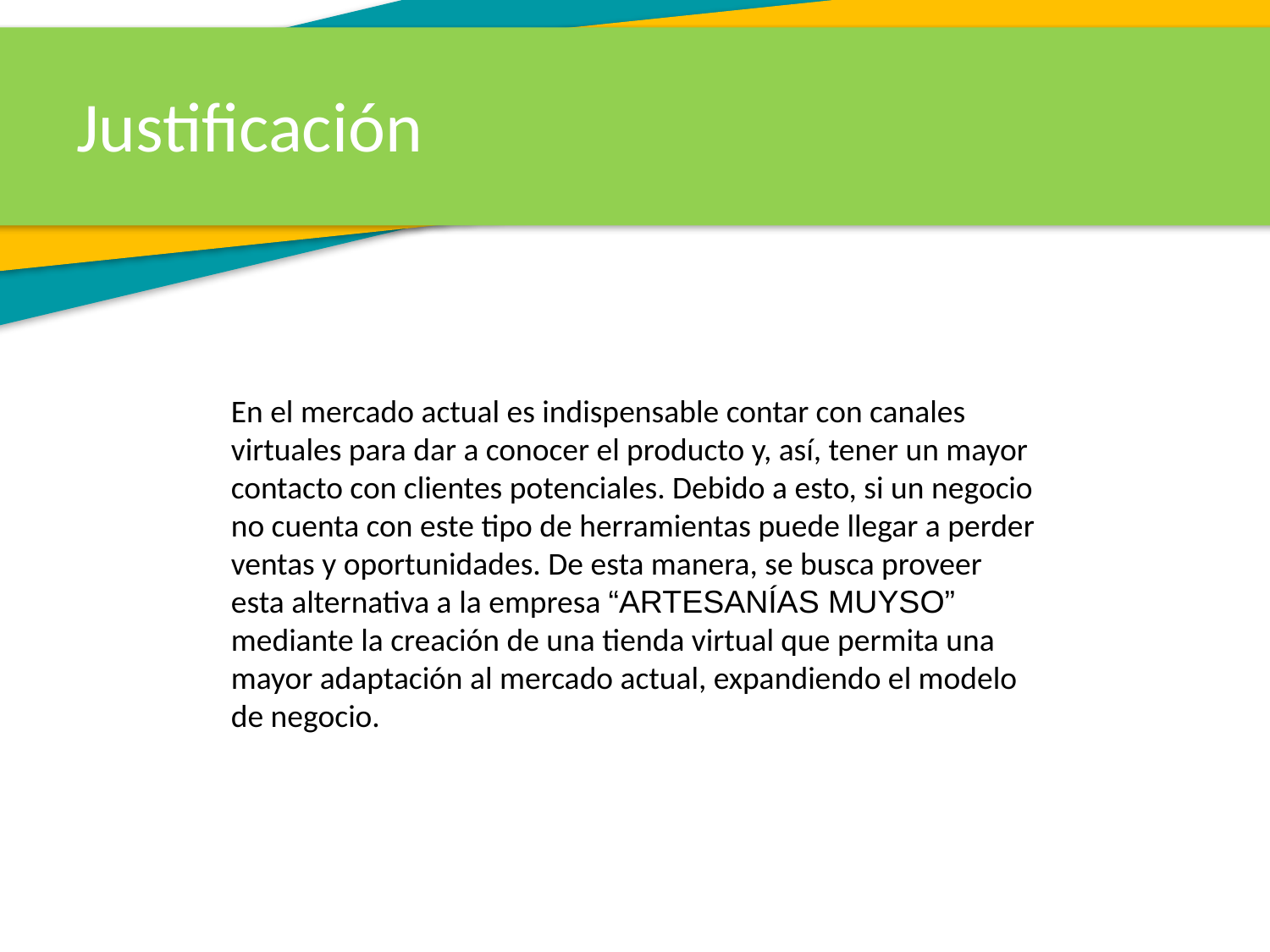

Justificación

En el mercado actual es indispensable contar con canales virtuales para dar a conocer el producto y, así, tener un mayor contacto con clientes potenciales. Debido a esto, si un negocio no cuenta con este tipo de herramientas puede llegar a perder ventas y oportunidades. De esta manera, se busca proveer esta alternativa a la empresa “ARTESANÍAS MUYSO” mediante la creación de una tienda virtual que permita una mayor adaptación al mercado actual, expandiendo el modelo de negocio.